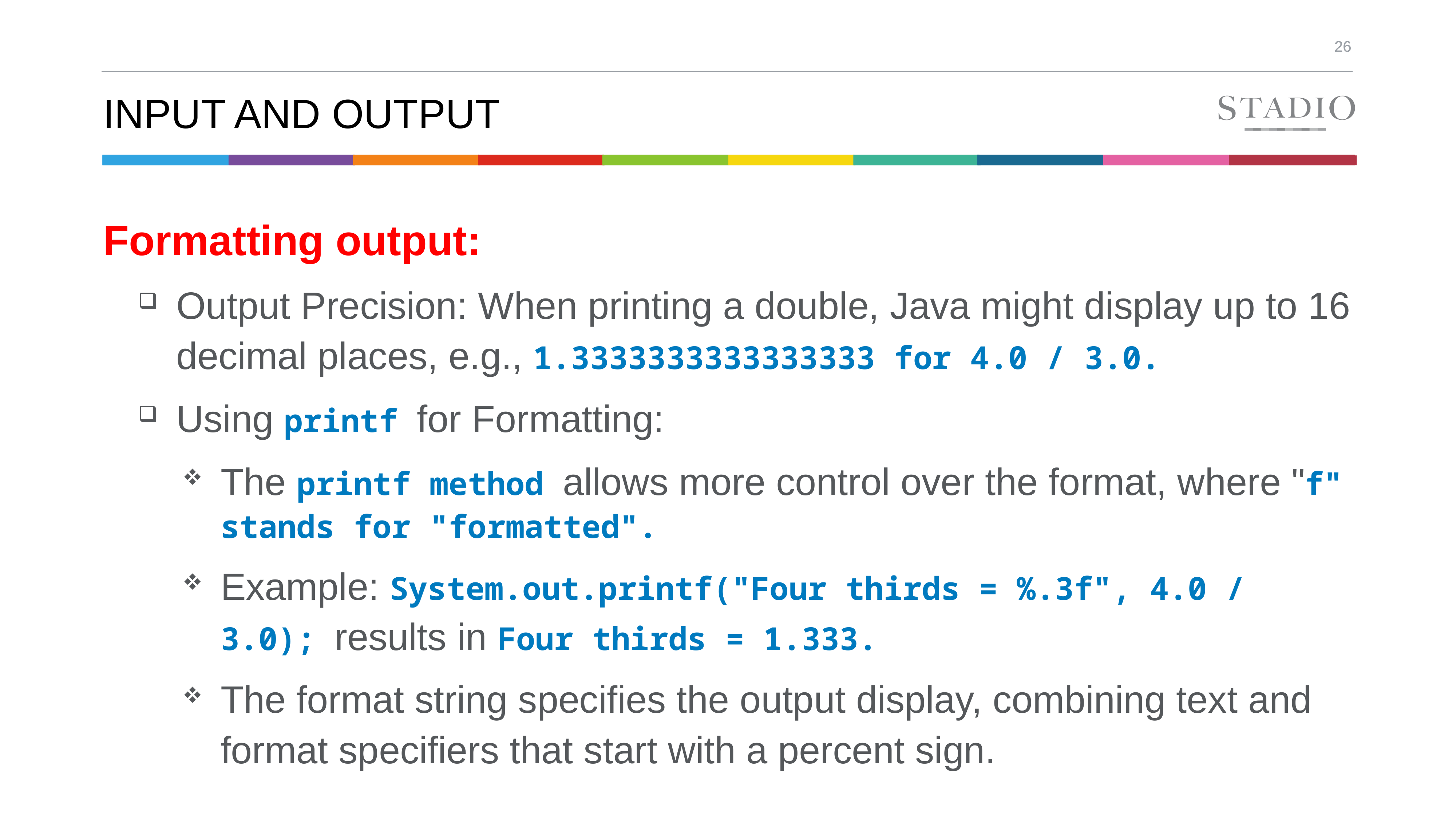

# Input and output

Formatting output:
Output Precision: When printing a double, Java might display up to 16 decimal places, e.g., 1.3333333333333333 for 4.0 / 3.0.
Using printf for Formatting:
The printf method allows more control over the format, where "f" stands for "formatted".
Example: System.out.printf("Four thirds = %.3f", 4.0 / 3.0); results in Four thirds = 1.333.
The format string specifies the output display, combining text and format specifiers that start with a percent sign.